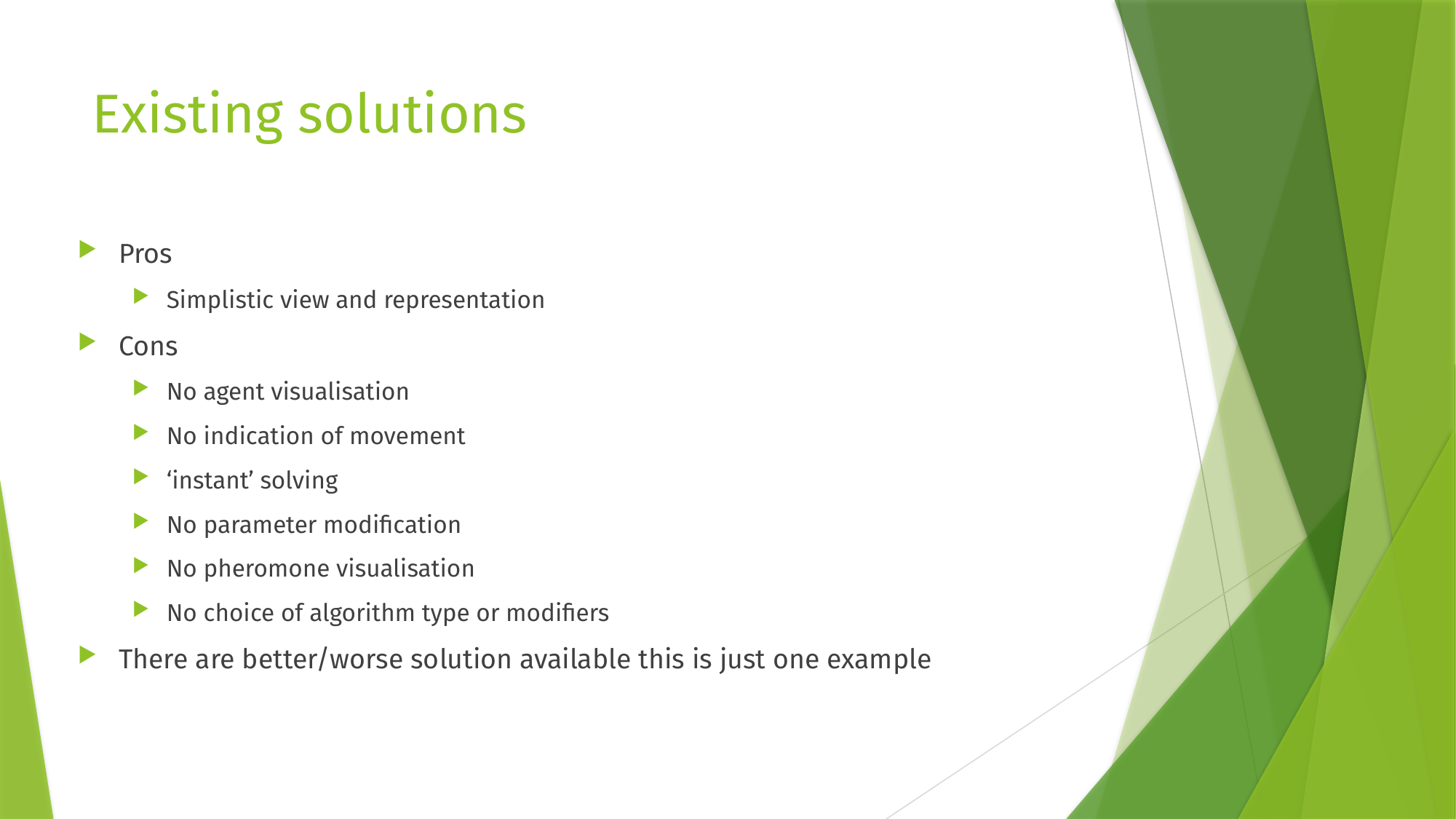

# Existing solutions
Pros
Simplistic view and representation
Cons
No agent visualisation
No indication of movement
‘instant’ solving
No parameter modification
No pheromone visualisation
No choice of algorithm type or modifiers
There are better/worse solution available this is just one example